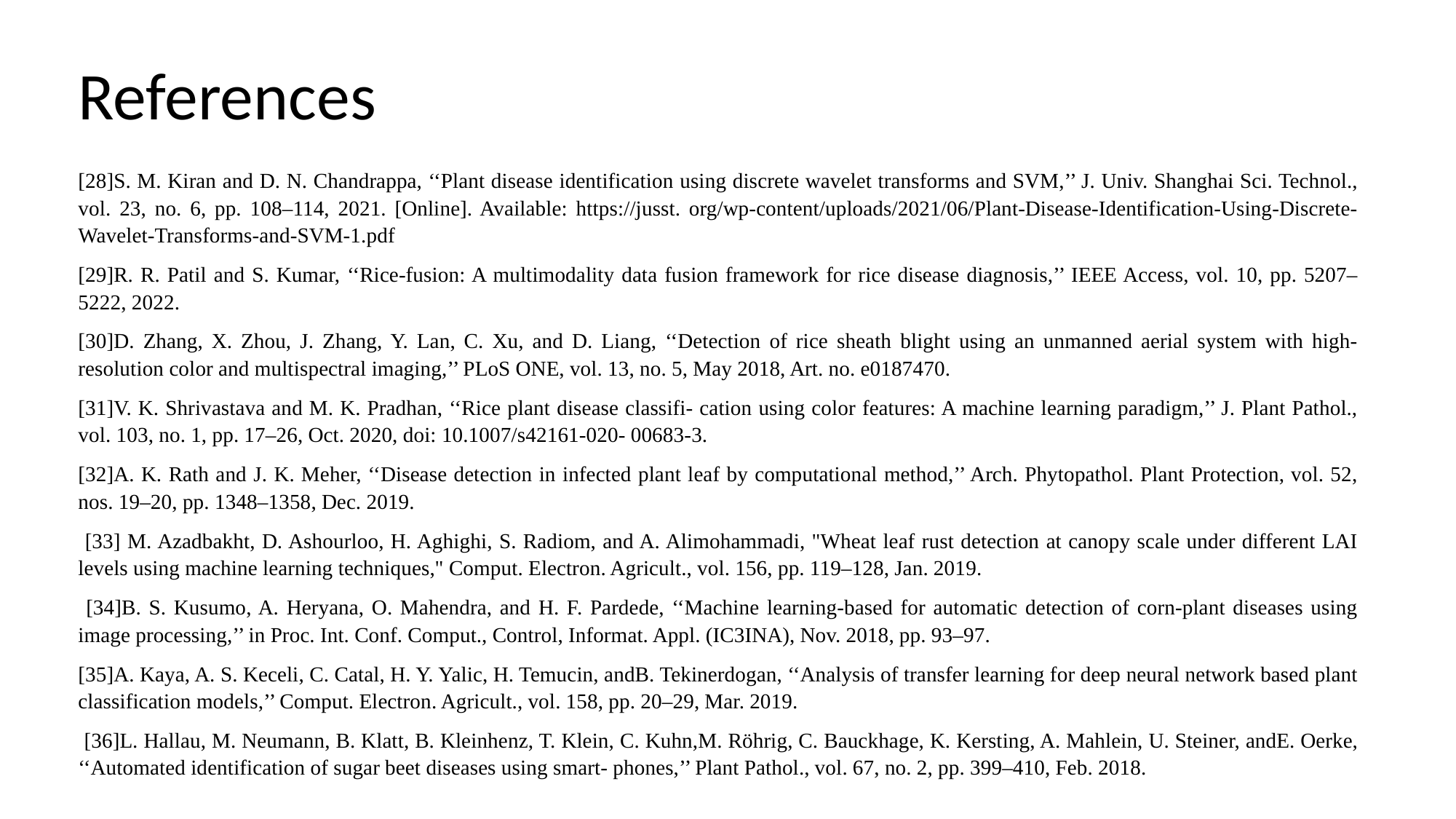

# References
[28]S. M. Kiran and D. N. Chandrappa, ‘‘Plant disease identification using discrete wavelet transforms and SVM,’’ J. Univ. Shanghai Sci. Technol., vol. 23, no. 6, pp. 108–114, 2021. [Online]. Available: https://jusst. org/wp-content/uploads/2021/06/Plant-Disease-Identification-Using-Discrete-Wavelet-Transforms-and-SVM-1.pdf
[29]R. R. Patil and S. Kumar, ‘‘Rice-fusion: A multimodality data fusion framework for rice disease diagnosis,’’ IEEE Access, vol. 10, pp. 5207–5222, 2022.
[30]D. Zhang, X. Zhou, J. Zhang, Y. Lan, C. Xu, and D. Liang, ‘‘Detection of rice sheath blight using an unmanned aerial system with high-resolution color and multispectral imaging,’’ PLoS ONE, vol. 13, no. 5, May 2018, Art. no. e0187470.
[31]V. K. Shrivastava and M. K. Pradhan, ‘‘Rice plant disease classifi- cation using color features: A machine learning paradigm,’’ J. Plant Pathol., vol. 103, no. 1, pp. 17–26, Oct. 2020, doi: 10.1007/s42161-020- 00683-3.
[32]A. K. Rath and J. K. Meher, ‘‘Disease detection in infected plant leaf by computational method,’’ Arch. Phytopathol. Plant Protection, vol. 52, nos. 19–20, pp. 1348–1358, Dec. 2019.
 [33] M. Azadbakht, D. Ashourloo, H. Aghighi, S. Radiom, and A. Alimohammadi, "Wheat leaf rust detection at canopy scale under different LAI levels using machine learning techniques," Comput. Electron. Agricult., vol. 156, pp. 119–128, Jan. 2019.
 [34]B. S. Kusumo, A. Heryana, O. Mahendra, and H. F. Pardede, ‘‘Machine learning-based for automatic detection of corn-plant diseases using image processing,’’ in Proc. Int. Conf. Comput., Control, Informat. Appl. (IC3INA), Nov. 2018, pp. 93–97.
[35]A. Kaya, A. S. Keceli, C. Catal, H. Y. Yalic, H. Temucin, andB. Tekinerdogan, ‘‘Analysis of transfer learning for deep neural network based plant classification models,’’ Comput. Electron. Agricult., vol. 158, pp. 20–29, Mar. 2019.
 [36]L. Hallau, M. Neumann, B. Klatt, B. Kleinhenz, T. Klein, C. Kuhn,M. Röhrig, C. Bauckhage, K. Kersting, A. Mahlein, U. Steiner, andE. Oerke, ‘‘Automated identification of sugar beet diseases using smart- phones,’’ Plant Pathol., vol. 67, no. 2, pp. 399–410, Feb. 2018.